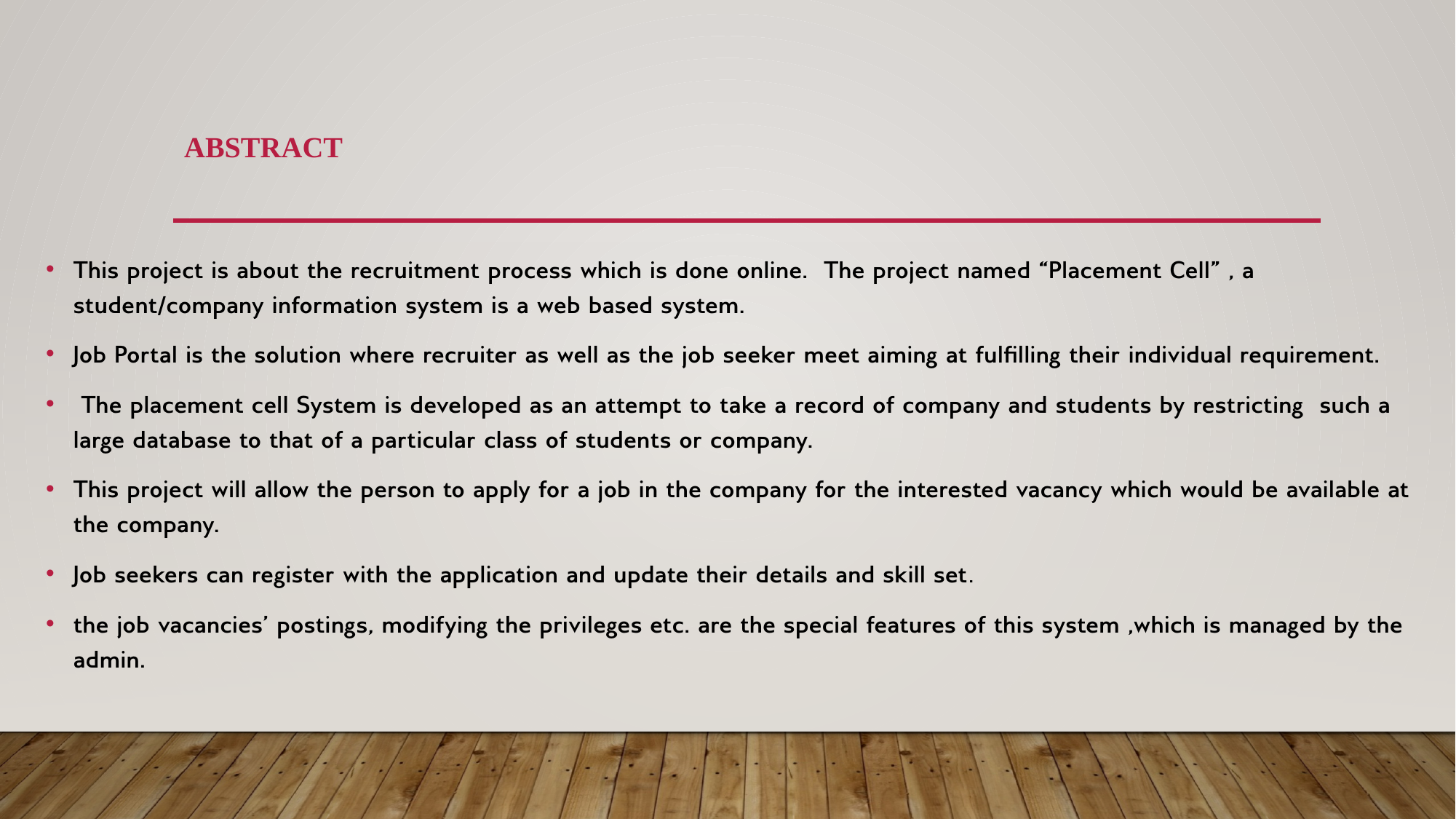

# Abstract
This project is about the recruitment process which is done online.  The project named “Placement Cell” , a student/company information system is a web based system.
Job Portal is the solution where recruiter as well as the job seeker meet aiming at fulfilling their individual requirement.
 The placement cell System is developed as an attempt to take a record of company and students by restricting  such a large database to that of a particular class of students or company.
This project will allow the person to apply for a job in the company for the interested vacancy which would be available at the company.
Job seekers can register with the application and update their details and skill set.
the job vacancies’ postings, modifying the privileges etc. are the special features of this system ,which is managed by the admin.